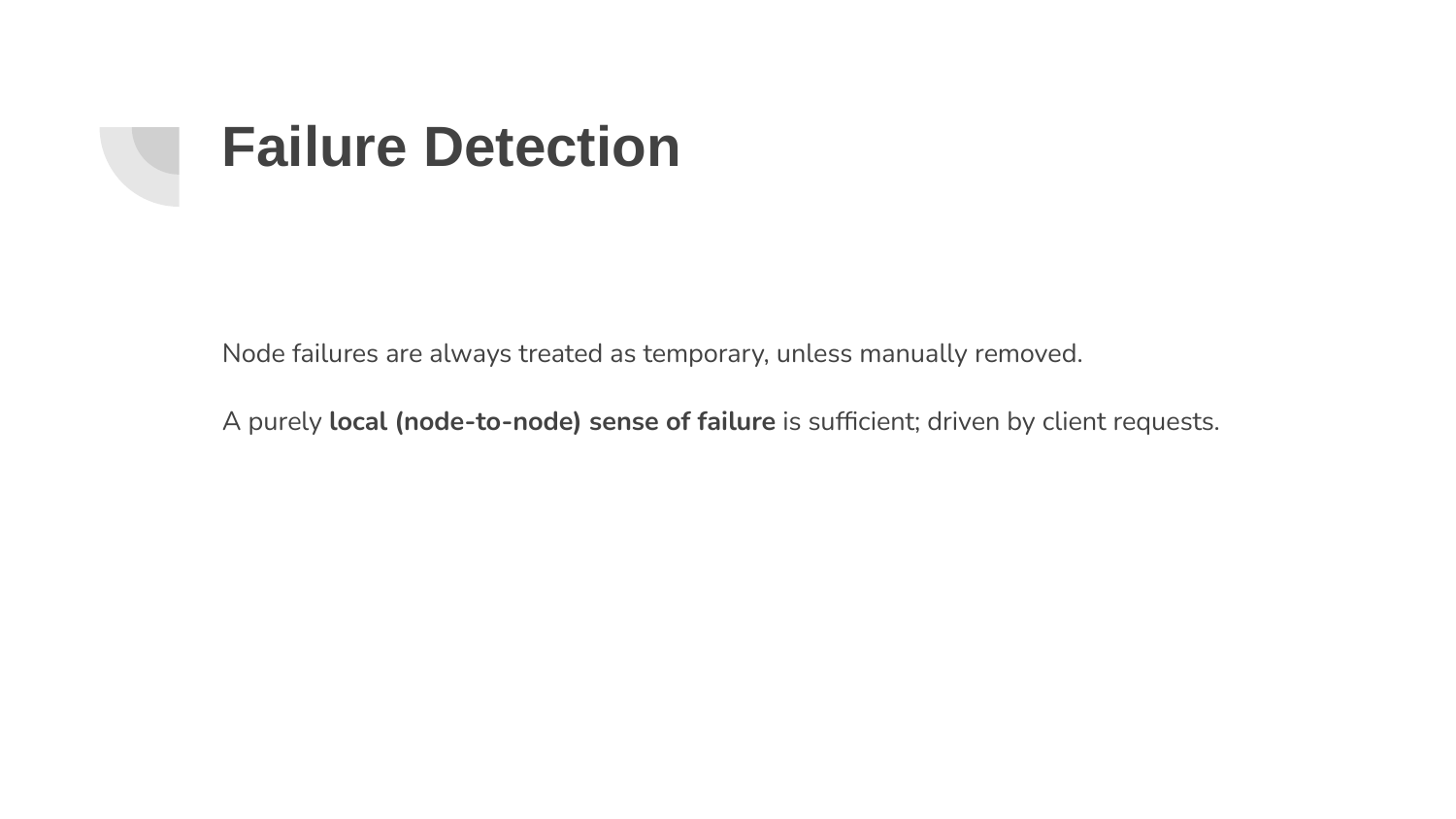

# Failure Detection
Node failures are always treated as temporary, unless manually removed.
A purely local (node-to-node) sense of failure is sufficient; driven by client requests.